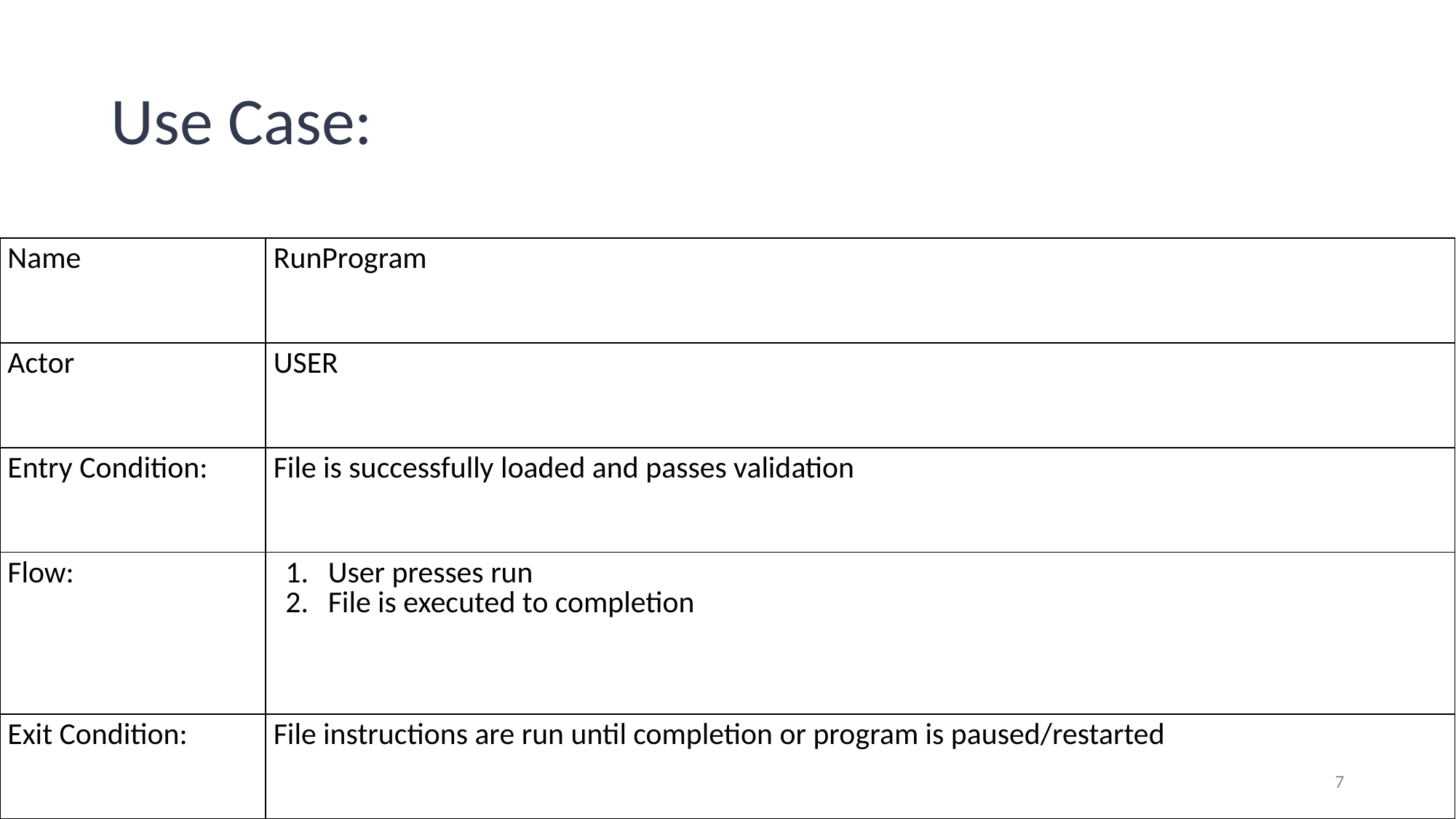

# Use Case:
| Name | RunProgram |
| --- | --- |
| Actor | USER |
| Entry Condition: | File is successfully loaded and passes validation |
| Flow: | User presses run File is executed to completion |
| Exit Condition: | File instructions are run until completion or program is paused/restarted |
7